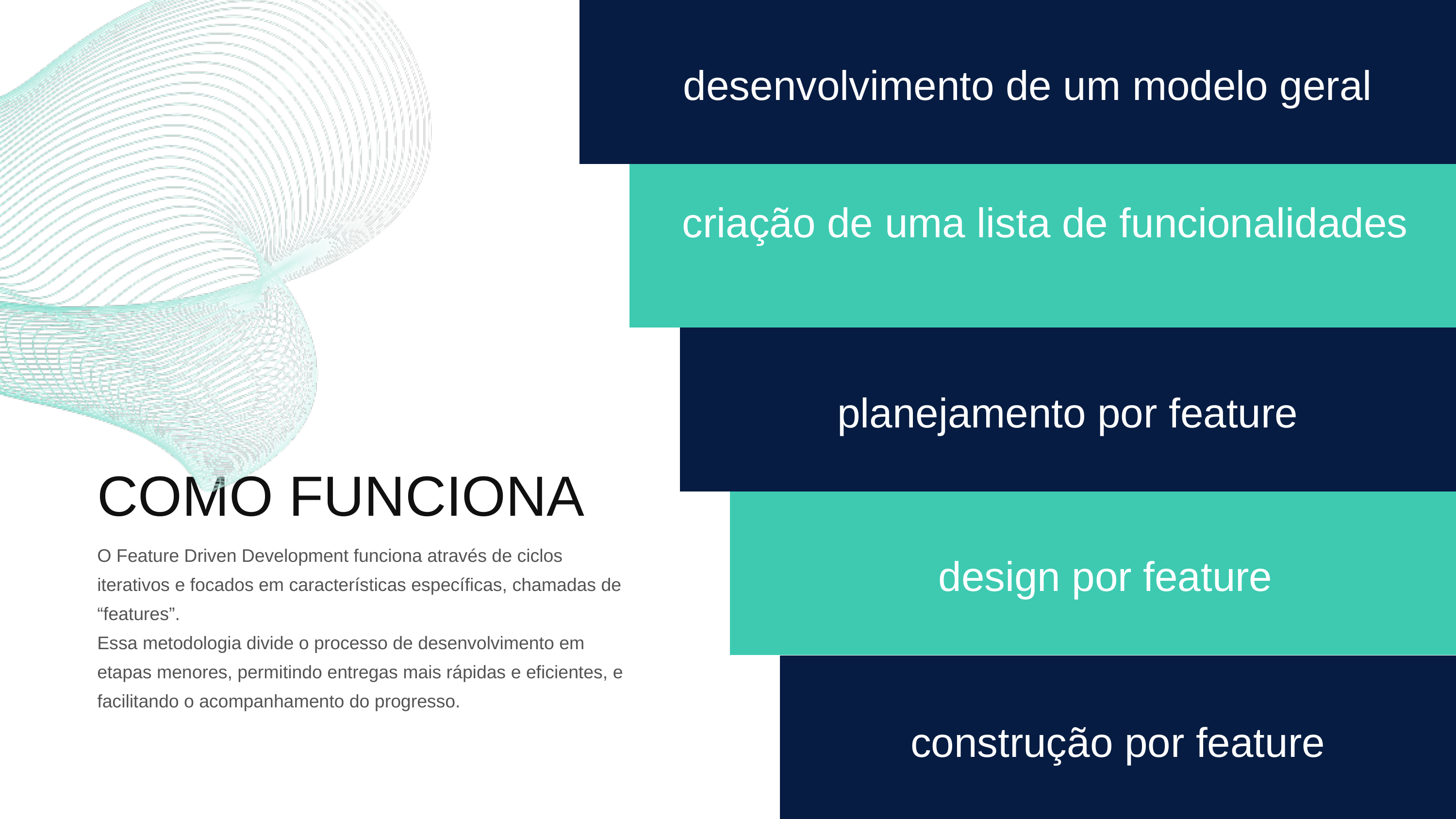

desenvolvimento de um modelo geral

criação de uma lista de funcionalidades
Strategy 2

In the presentation session, the background can be filled with information that is arranged systematically and effectively concerning an interesting topic to be used as material for discussion at the opening of the presentation session.
planejamento por feature
COMO FUNCIONA

O Feature Driven Development funciona através de ciclos iterativos e focados em características específicas, chamadas de “features”.
Essa metodologia divide o processo de desenvolvimento em etapas menores, permitindo entregas mais rápidas e eficientes, e facilitando o acompanhamento do progresso.

design por feature
Strategy 3

construção por feature